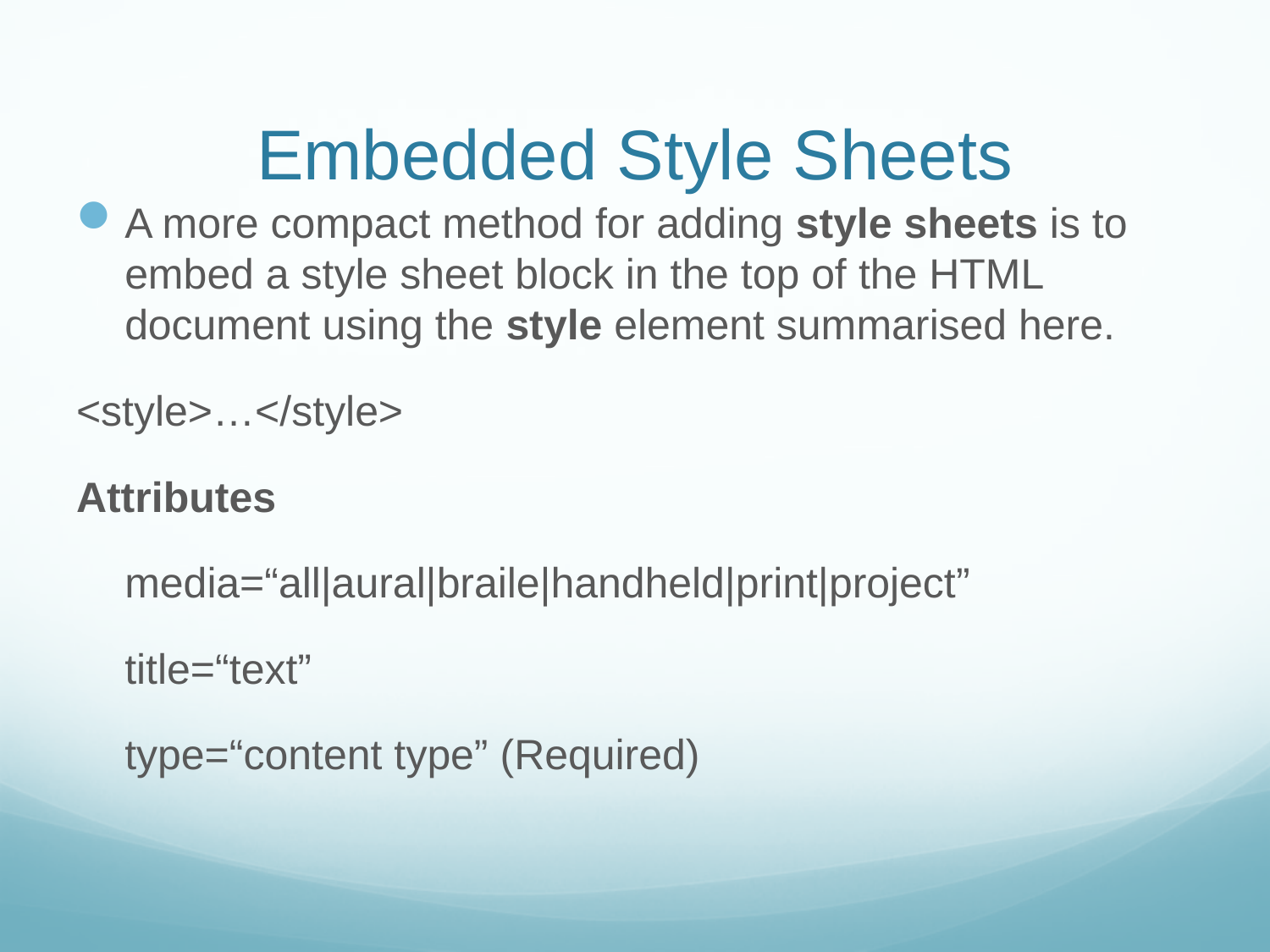

Embedded Style Sheets
A more compact method for adding style sheets is to embed a style sheet block in the top of the HTML document using the style element summarised here.
<style>…</style>
Attributes
	media=“all|aural|braile|handheld|print|project”
	title=“text”
	type=“content type” (Required)